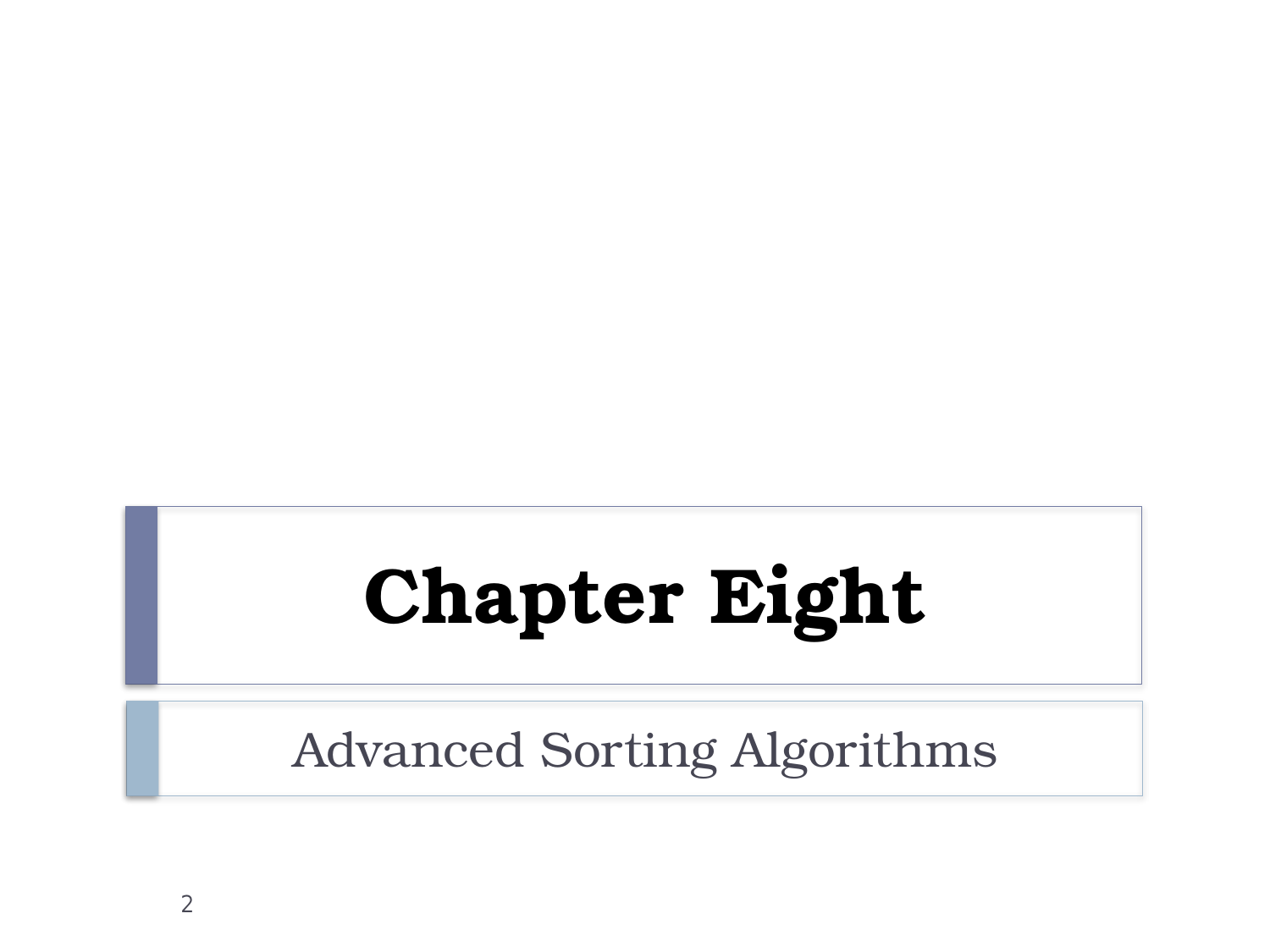

# Chapter Eight
Advanced Sorting Algorithms
2